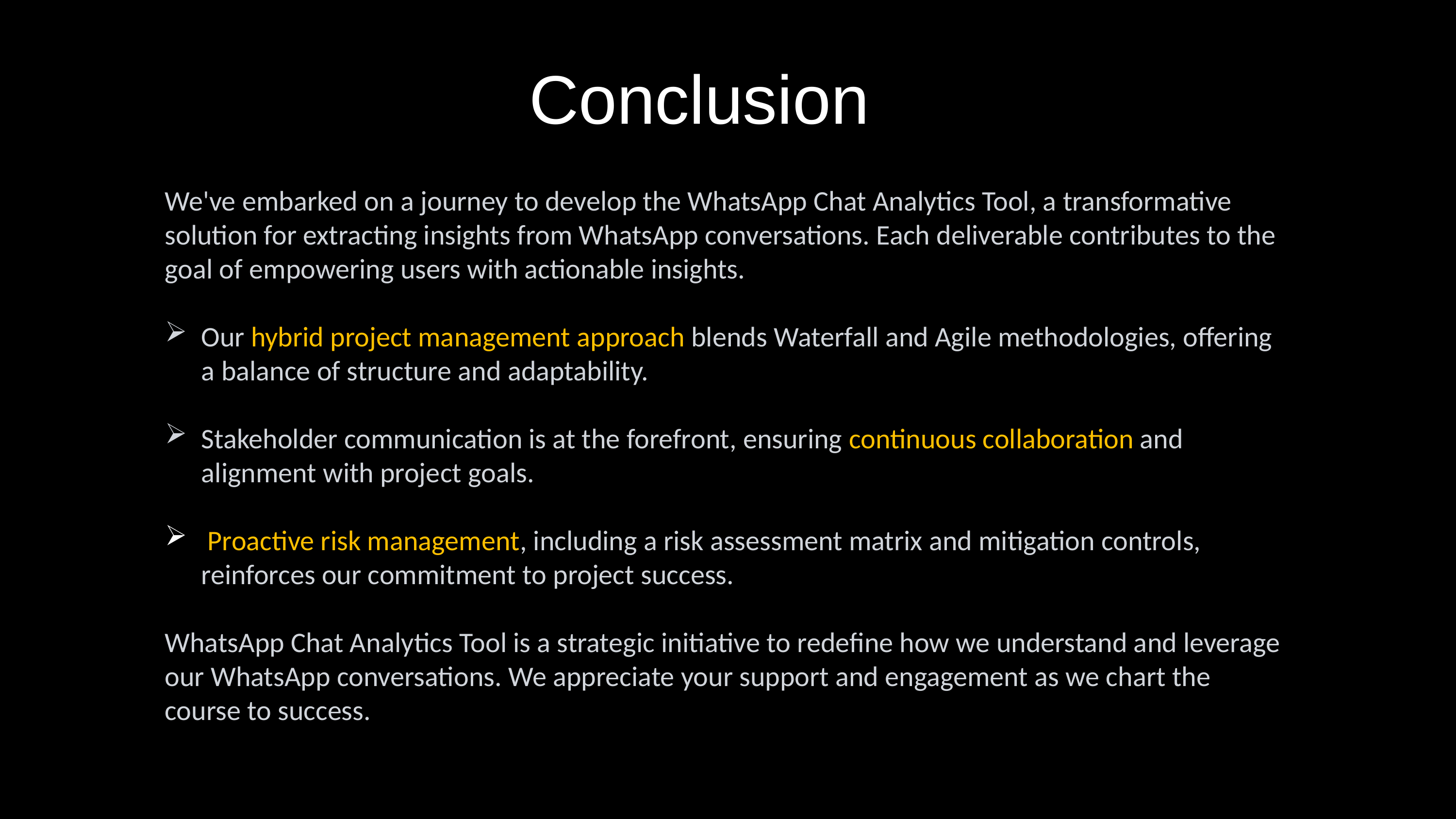

Conclusion
We've embarked on a journey to develop the WhatsApp Chat Analytics Tool, a transformative solution for extracting insights from WhatsApp conversations. Each deliverable contributes to the goal of empowering users with actionable insights.

Our hybrid project management approach blends Waterfall and Agile methodologies, offering a balance of structure and adaptability.

Stakeholder communication is at the forefront, ensuring continuous collaboration and alignment with project goals.

 Proactive risk management, including a risk assessment matrix and mitigation controls, reinforces our commitment to project success.

WhatsApp Chat Analytics Tool is a strategic initiative to redefine how we understand and leverage our WhatsApp conversations. We appreciate your support and engagement as we chart the course to success.